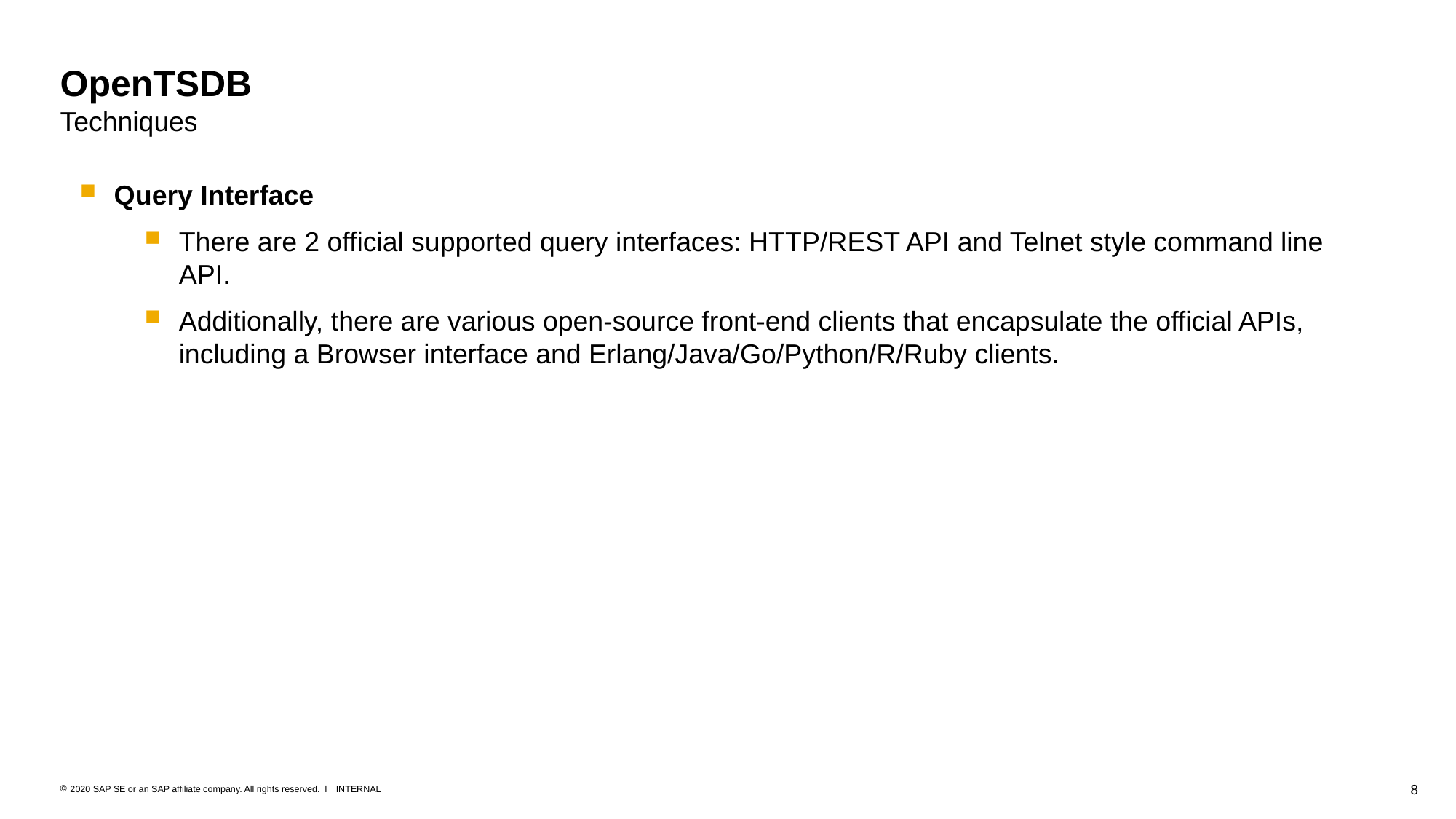

# OpenTSDB Techniques
Query Interface
There are 2 official supported query interfaces: HTTP/REST API and Telnet style command line API.
Additionally, there are various open-source front-end clients that encapsulate the official APIs, including a Browser interface and Erlang/Java/Go/Python/R/Ruby clients.